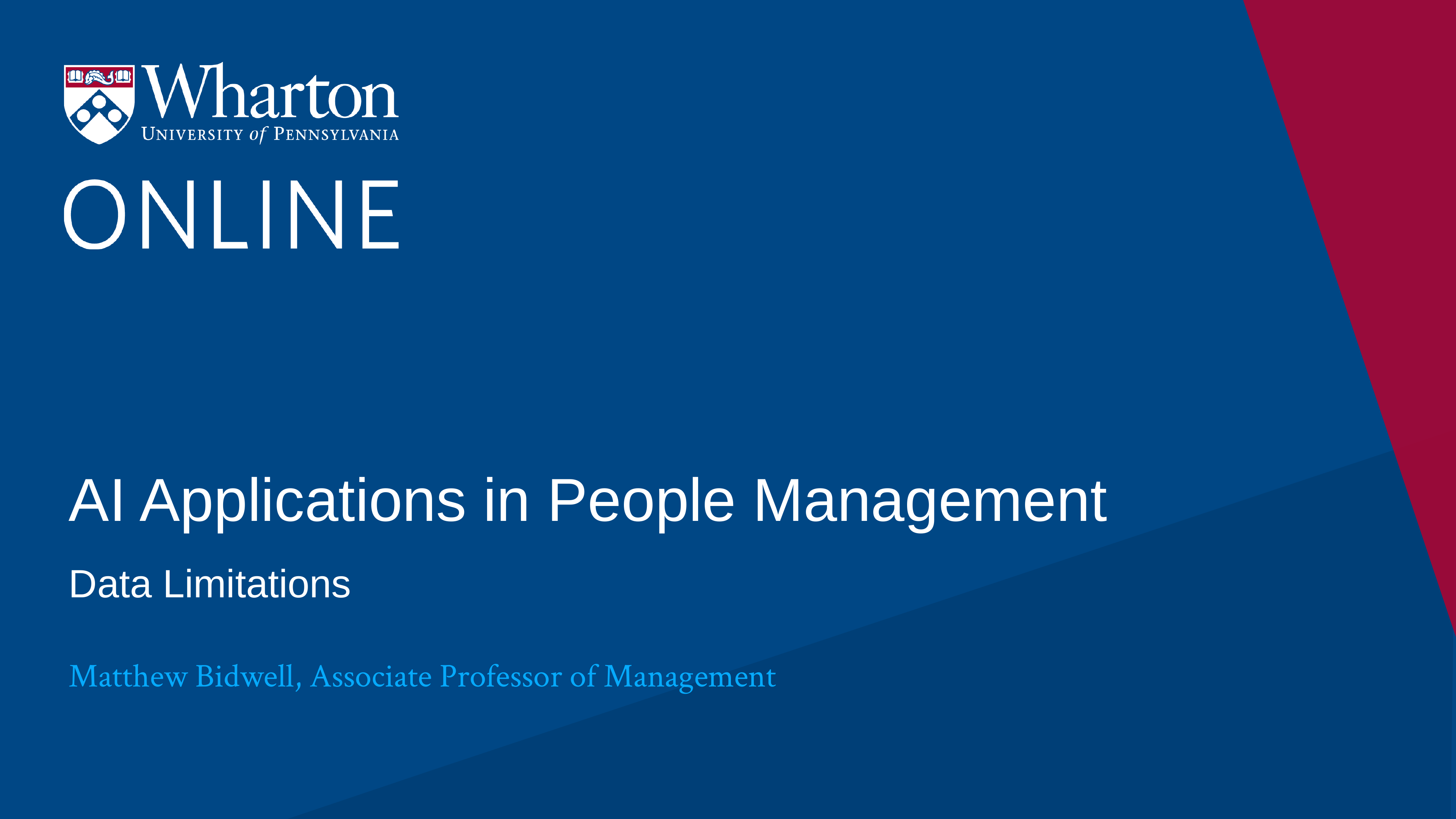

# AI Applications in People Management
Data Limitations
Matthew Bidwell, Associate Professor of Management